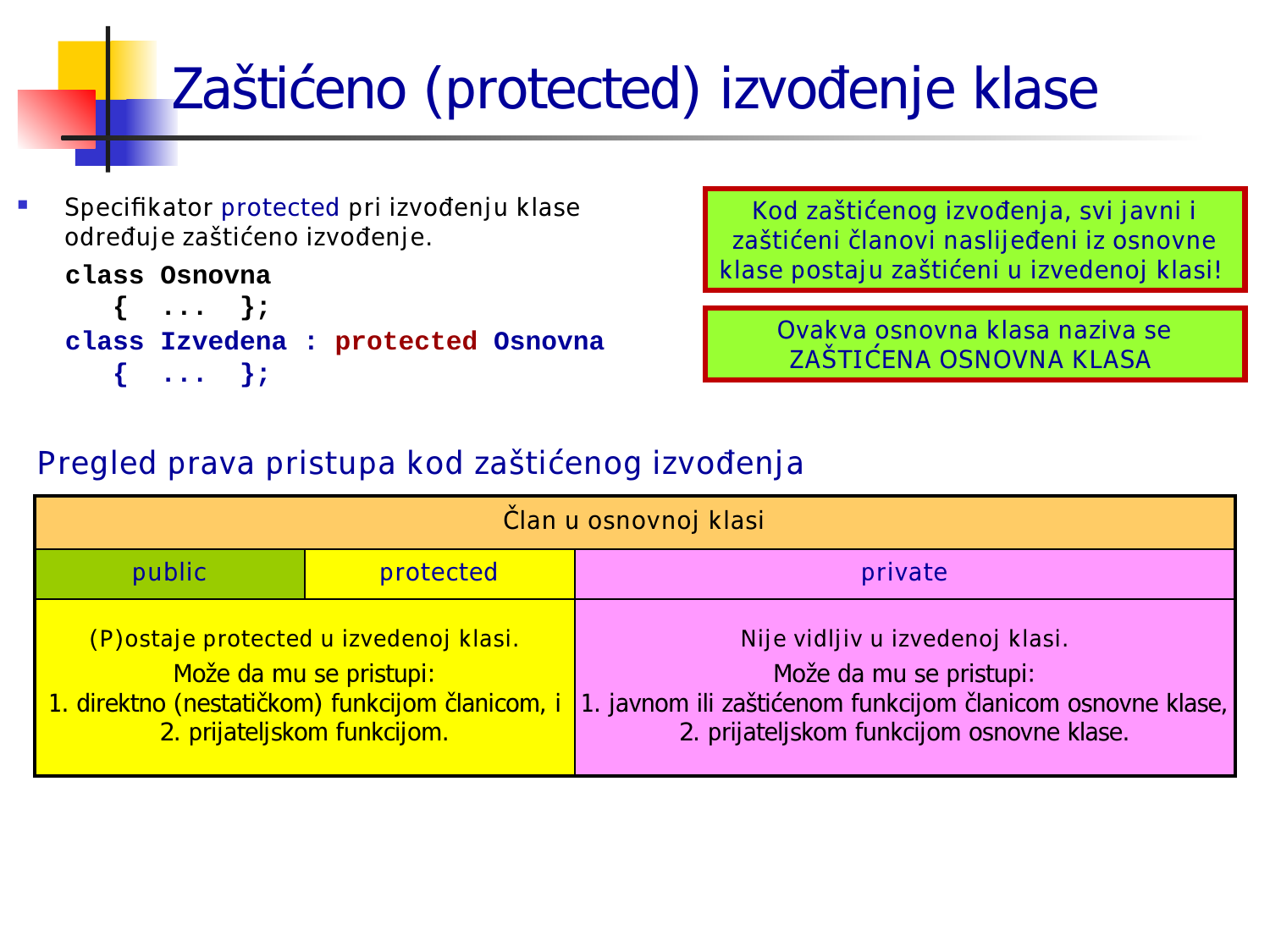

Zaštićeno (protected) izvođenje klase
Specifikator protected pri izvođenju klase određuje zaštićeno izvođenje.
	class Osnovna
	   {  ...  };
	class Izvedena : protected Osnovna
	   {  ...  };
Kod zaštićenog izvođenja, svi javni i zaštićeni članovi naslijeđeni iz osnovne klase postaju zaštićeni u izvedenoj klasi!
Ovakva osnovna klasa naziva se ZAŠTIĆENA OSNOVNA KLASA
Pregled prava pristupa kod zaštićenog izvođenja
| Član u osnovnoj klasi |  |  |
| --- | --- | --- |
| public | protected | private |
| (P)ostaje protected u izvedenoj klasi. Može da mu se pristupi: 1. direktno (nestatičkom) funkcijom članicom, i 2. prijateljskom funkcijom. |  | Nije vidljiv u izvedenoj klasi. Može da mu se pristupi: 1. javnom ili zaštićenom funkcijom članicom osnovne klase, 2. prijateljskom funkcijom osnovne klase. |